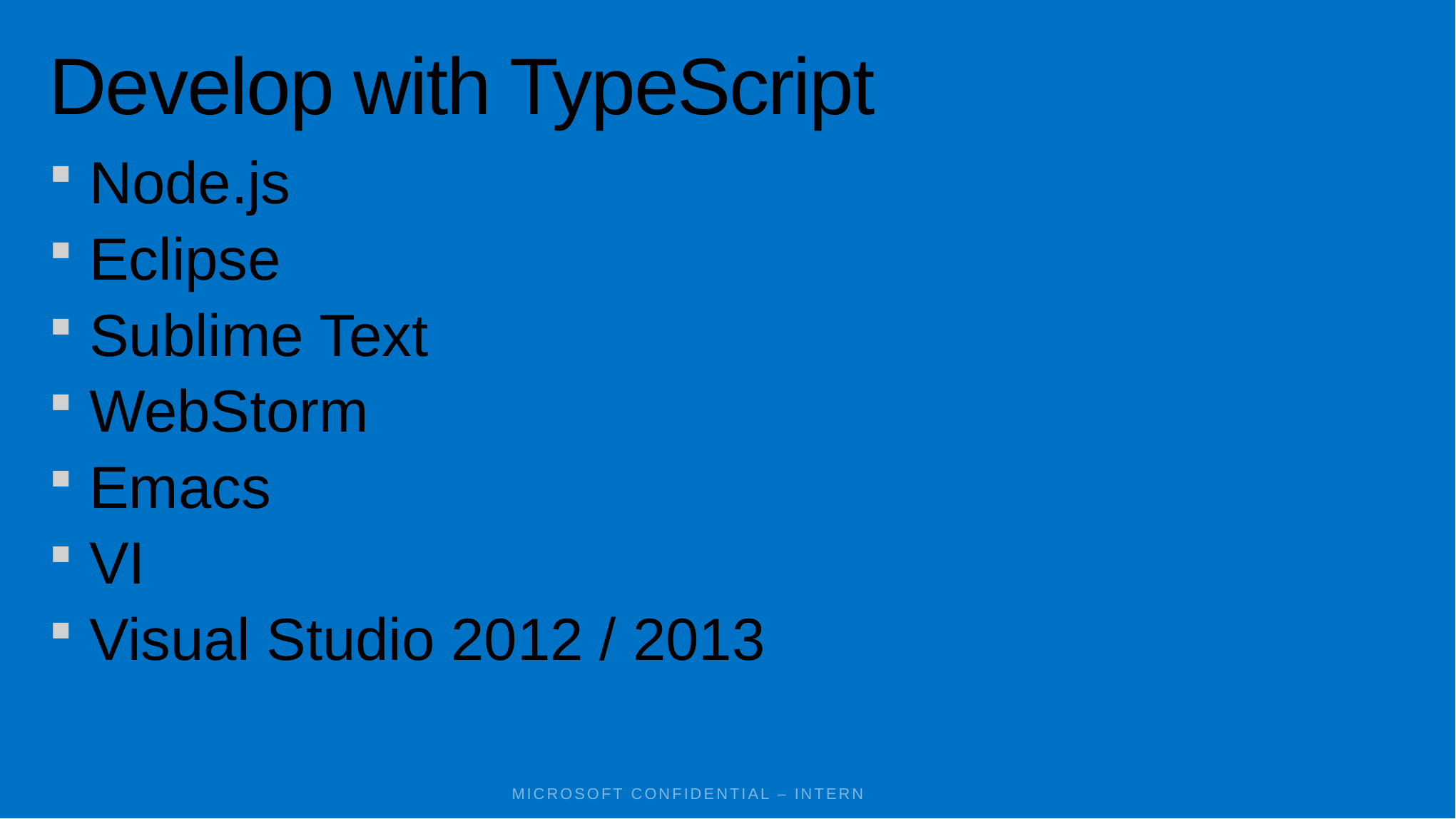

# Develop with TypeScript
Node.js
Eclipse
Sublime Text
WebStorm
Emacs
VI
Visual Studio 2012 / 2013